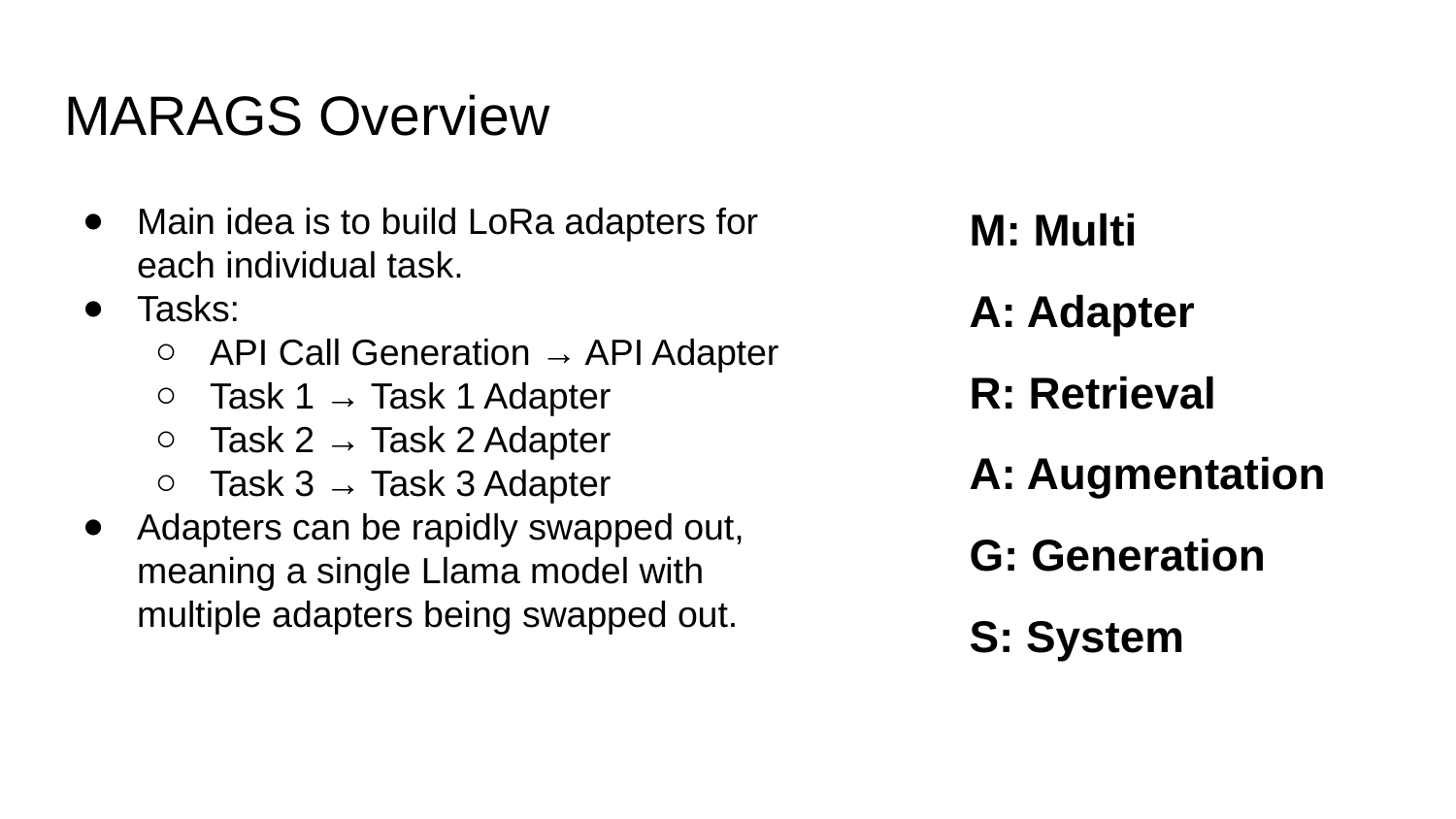

# MARAGS Overview

Main idea is to build LoRa adapters for each individual task.
Tasks:
API Call Generation → API Adapter
Task 1 → Task 1 Adapter
Task 2 → Task 2 Adapter
Task 3 → Task 3 Adapter
Adapters can be rapidly swapped out, meaning a single Llama model with multiple adapters being swapped out.
M: Multi
A: Adapter
R: Retrieval
A: Augmentation
G: Generation
S: System